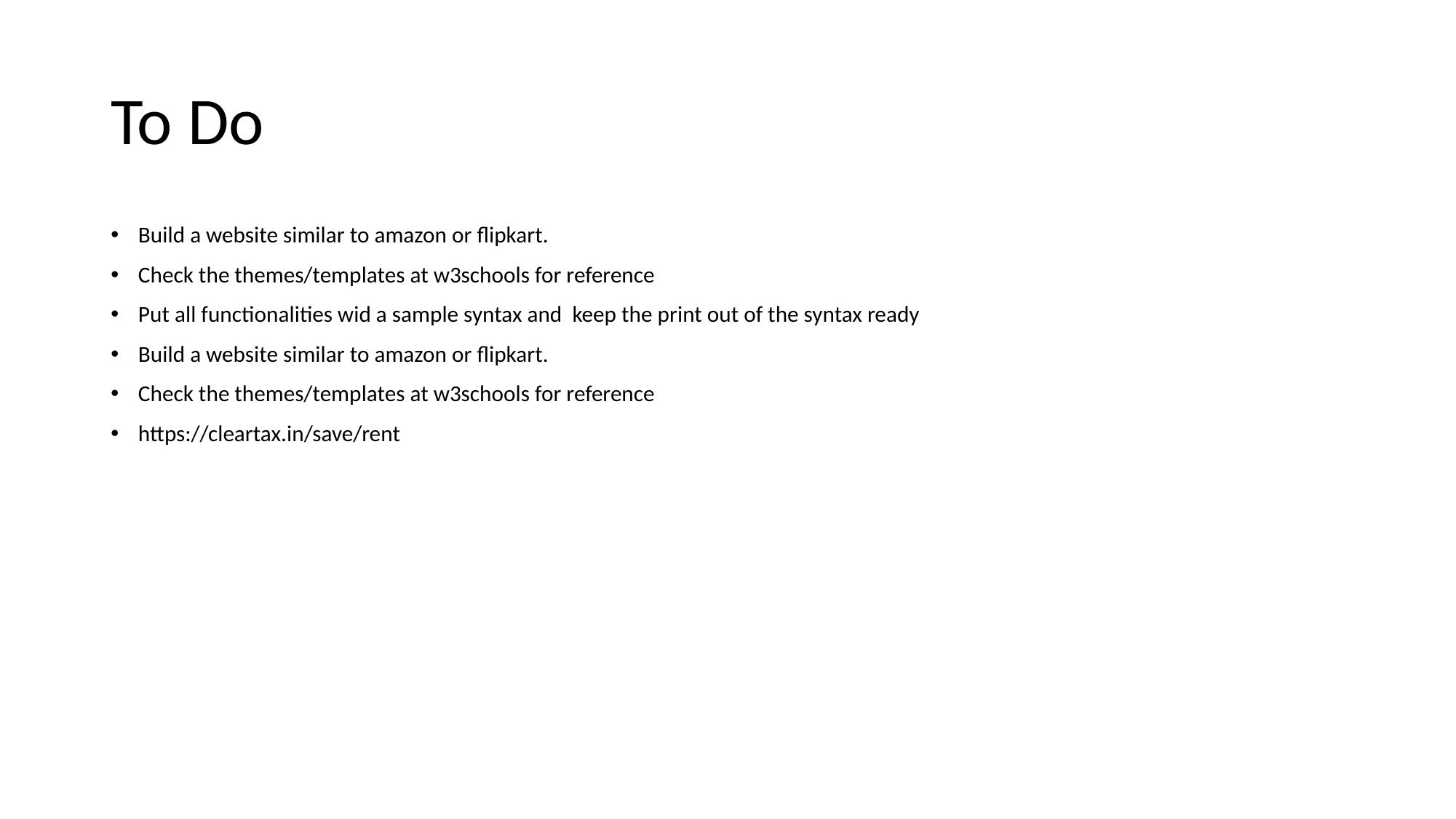

# To Do
Build a website similar to amazon or flipkart.
Check the themes/templates at w3schools for reference
Put all functionalities wid a sample syntax and  keep the print out of the syntax ready
Build a website similar to amazon or flipkart.
Check the themes/templates at w3schools for reference
https://cleartax.in/save/rent